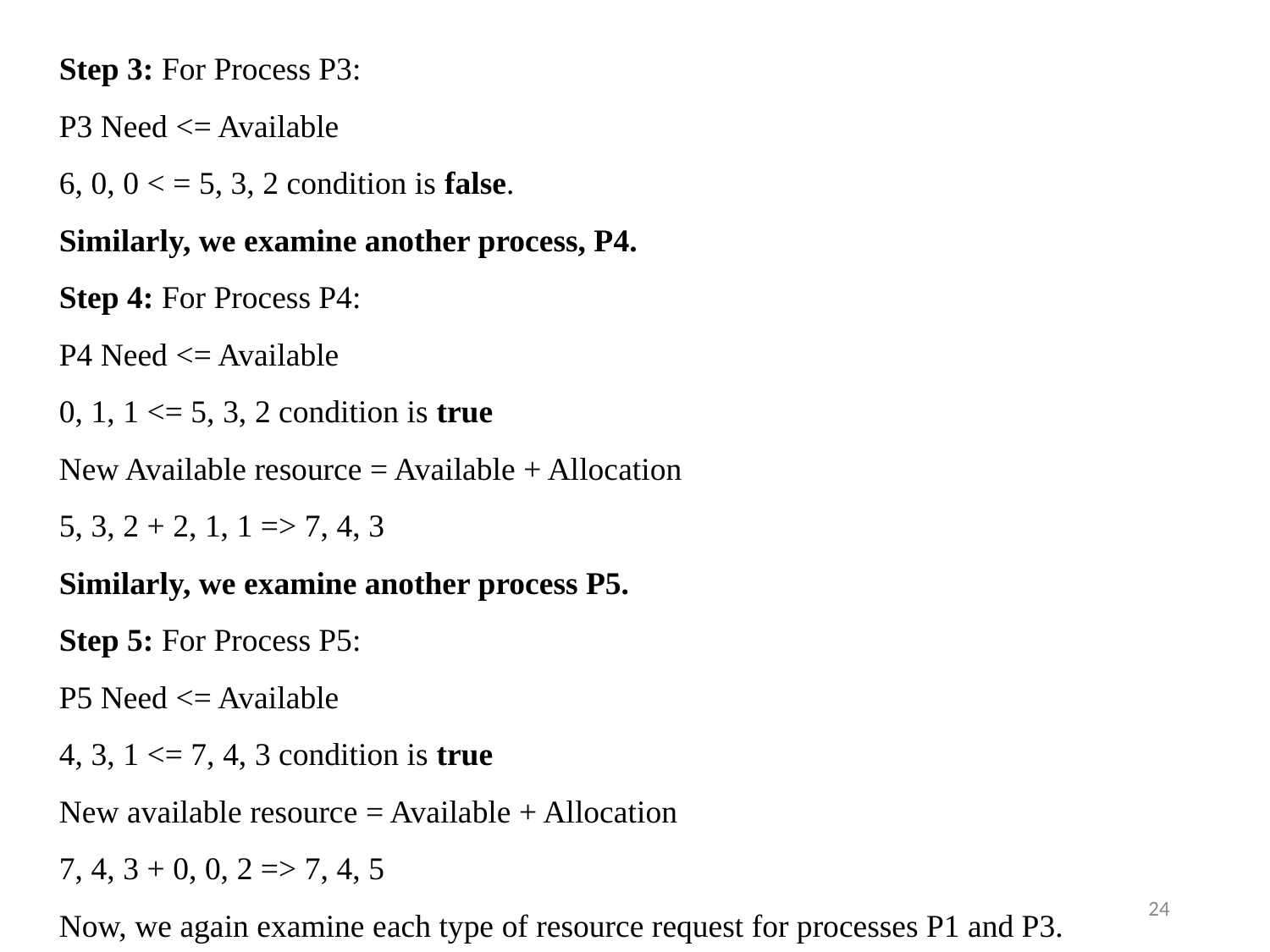

Step 3: For Process P3:
P3 Need <= Available
6, 0, 0 < = 5, 3, 2 condition is false.
Similarly, we examine another process, P4.
Step 4: For Process P4:
P4 Need <= Available
0, 1, 1 <= 5, 3, 2 condition is true
New Available resource = Available + Allocation
5, 3, 2 + 2, 1, 1 => 7, 4, 3
Similarly, we examine another process P5.
Step 5: For Process P5:
P5 Need <= Available
4, 3, 1 <= 7, 4, 3 condition is true
New available resource = Available + Allocation
7, 4, 3 + 0, 0, 2 => 7, 4, 5
Now, we again examine each type of resource request for processes P1 and P3.
24